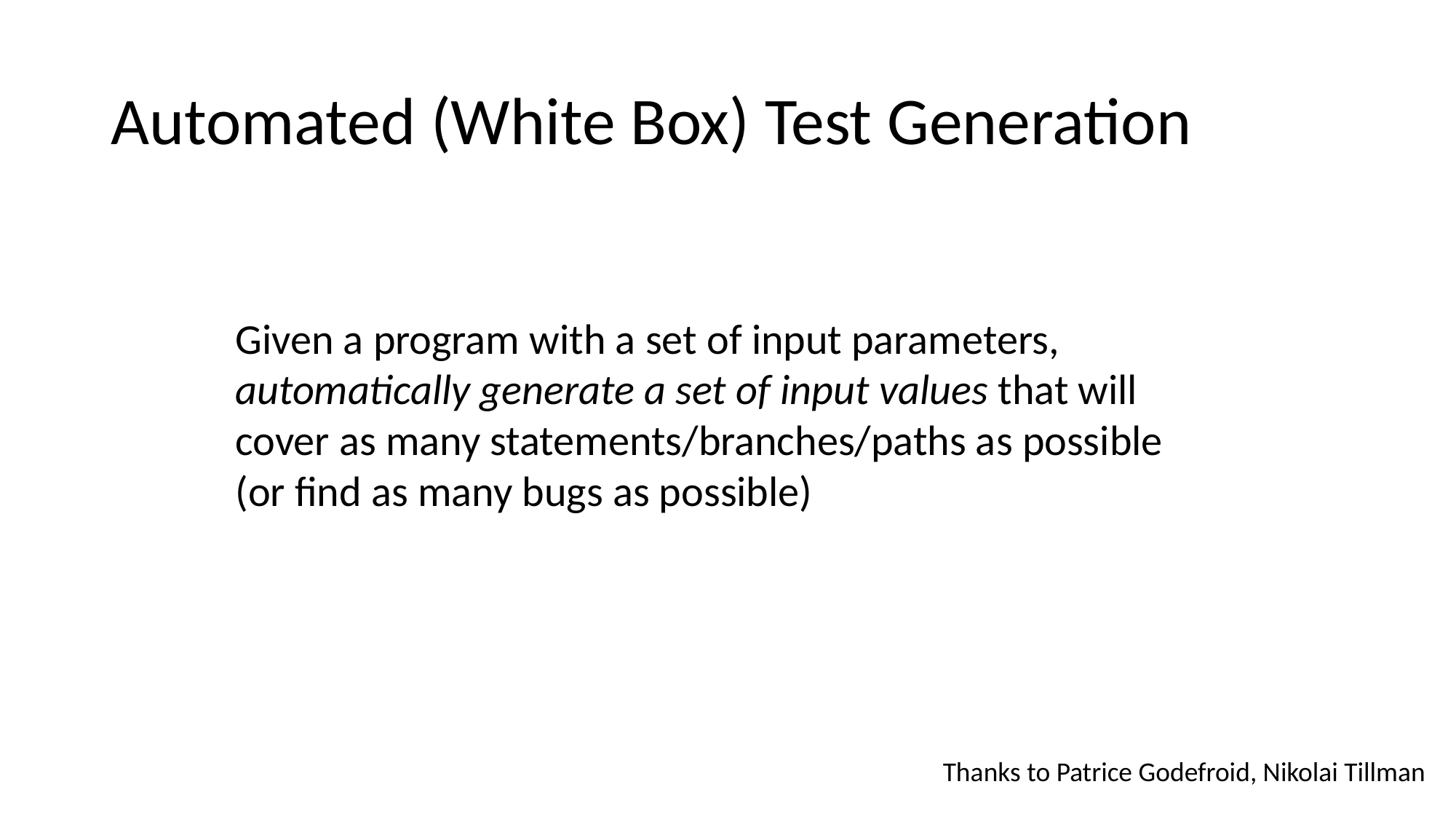

# Automated (White Box) Test Generation
Given a program with a set of input parameters, automatically generate a set of input values that will cover as many statements/branches/paths as possible (or find as many bugs as possible)
Thanks to Patrice Godefroid, Nikolai Tillman